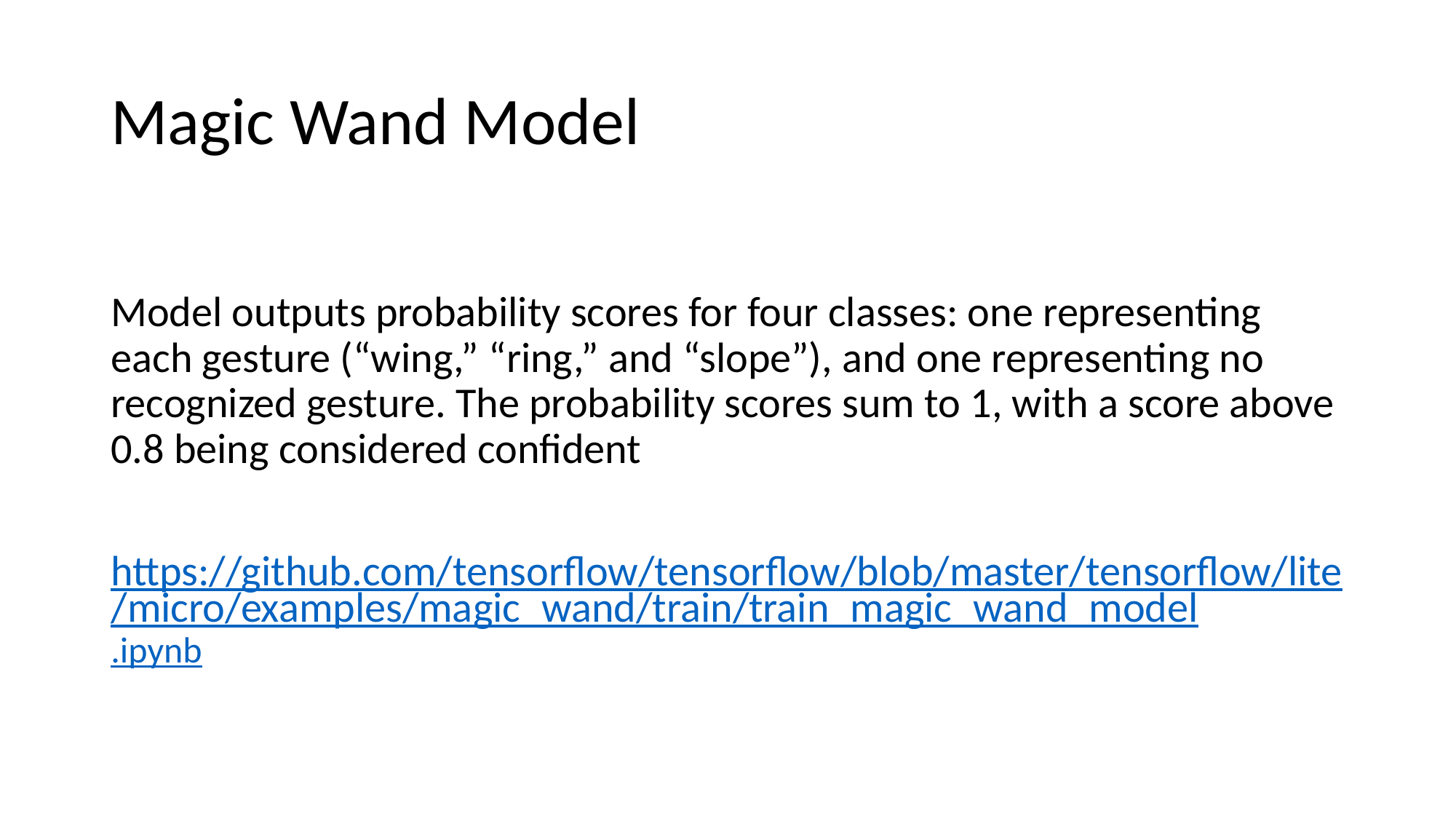

# Magic Wand Model

Model outputs probability scores for four classes: one representing each gesture (“wing,” “ring,” and “slope”), and one representing no recognized gesture. The probability scores sum to 1, with a score above 0.8 being considered confident

https://github.com/tensorflow/tensorflow/blob/master/tensorflow/lite/micro/examples/magic_wand/train/train_magic_wand_model.ipynb